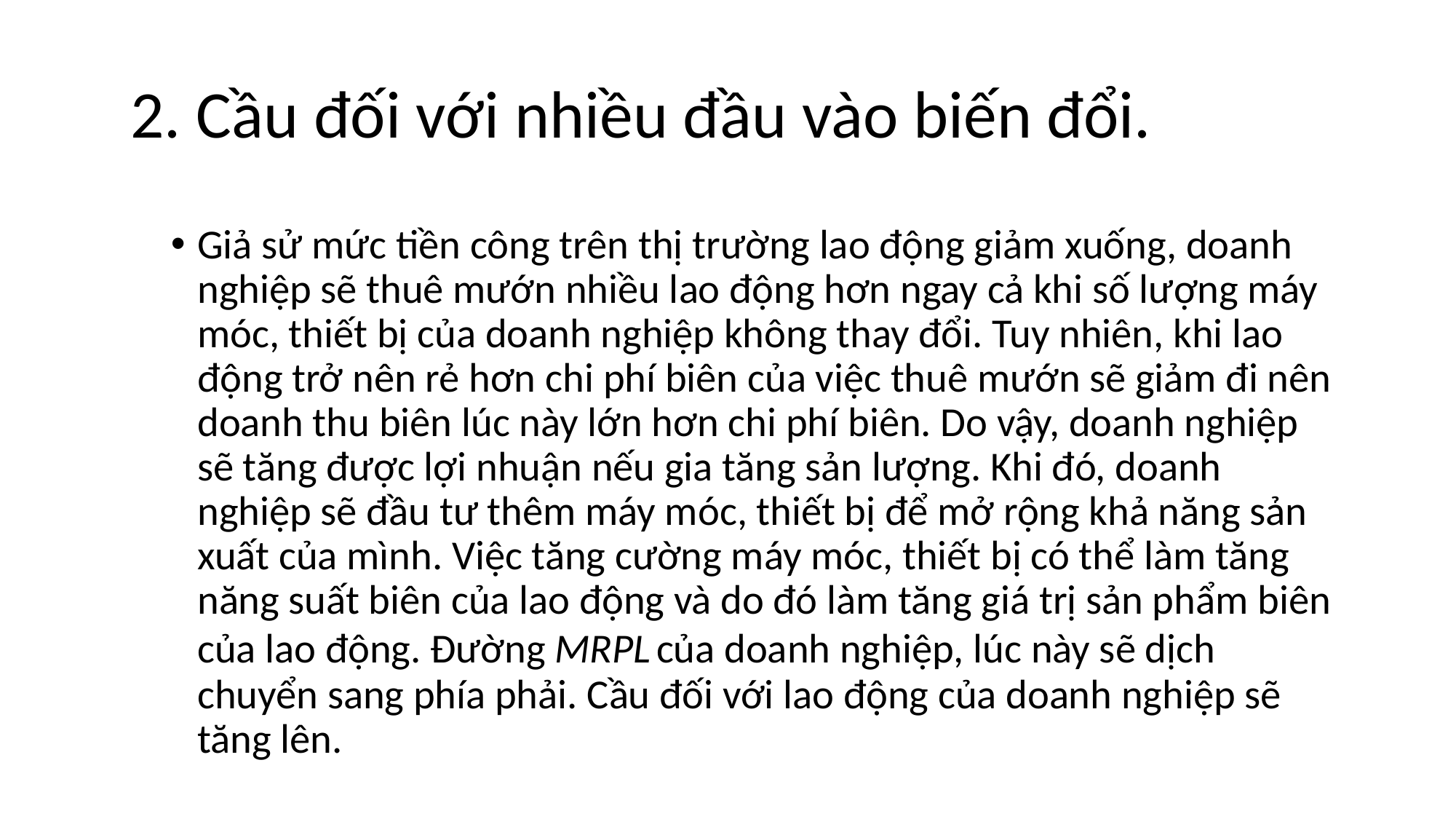

# 2. Cầu đối với nhiều đầu vào biến đổi.
Giả sử mức tiền công trên thị trường lao động giảm xuống, doanh nghiệp sẽ thuê mướn nhiều lao động hơn ngay cả khi số lượng máy móc, thiết bị của doanh nghiệp không thay đổi. Tuy nhiên, khi lao động trở nên rẻ hơn chi phí biên của việc thuê mướn sẽ giảm đi nên doanh thu biên lúc này lớn hơn chi phí biên. Do vậy, doanh nghiệp sẽ tăng được lợi nhuận nếu gia tăng sản lượng. Khi đó, doanh nghiệp sẽ đầu tư thêm máy móc, thiết bị để mở rộng khả năng sản xuất của mình. Việc tăng cường máy móc, thiết bị có thể làm tăng năng suất biên của lao động và do đó làm tăng giá trị sản phẩm biên của lao động. Đường MRPL của doanh nghiệp, lúc này sẽ dịch chuyển sang phía phải. Cầu đối với lao động của doanh nghiệp sẽ tăng lên.